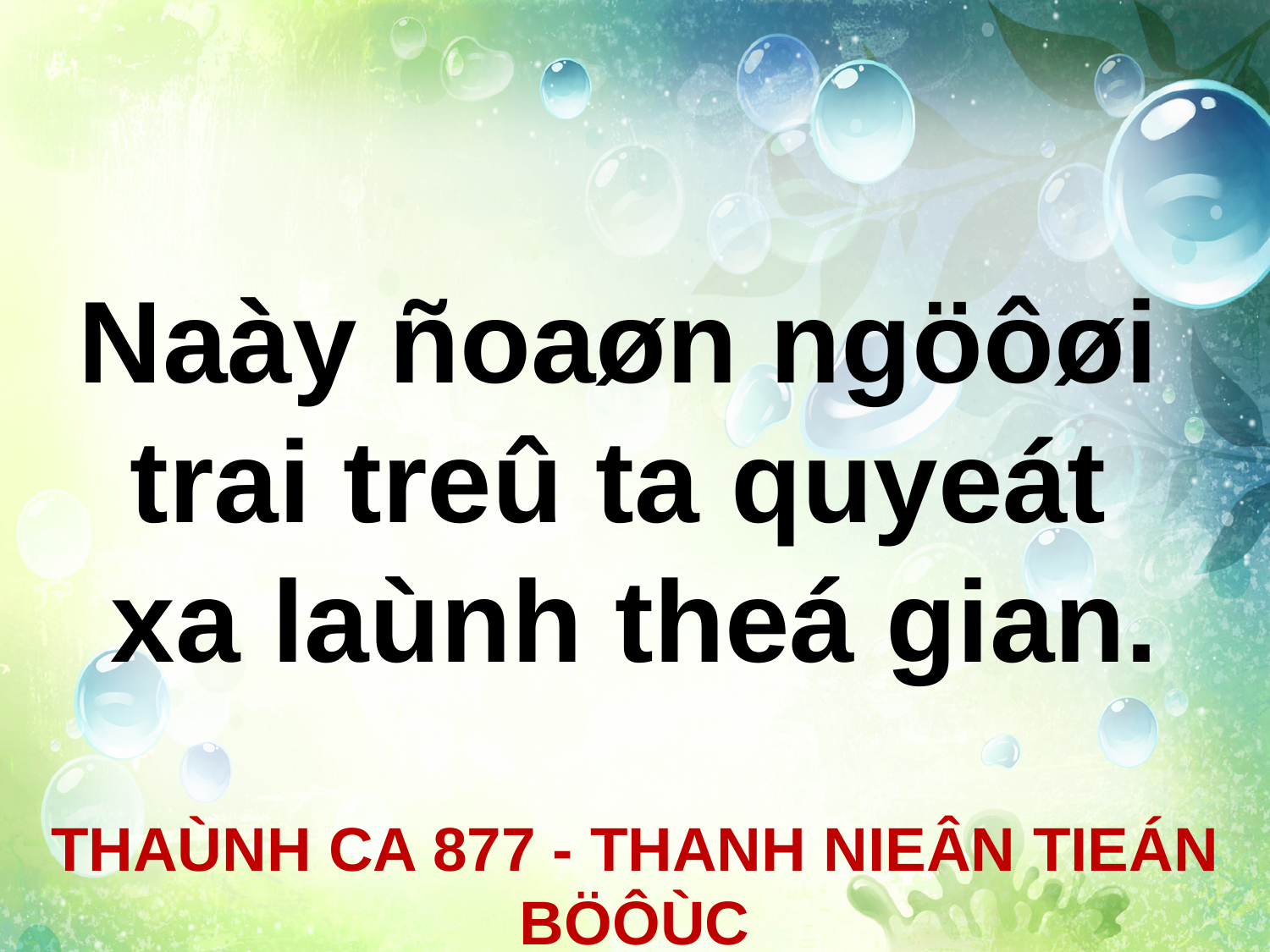

Naày ñoaøn ngöôøi
trai treû ta quyeát
xa laùnh theá gian.
THAÙNH CA 877 - THANH NIEÂN TIEÁN BÖÔÙC